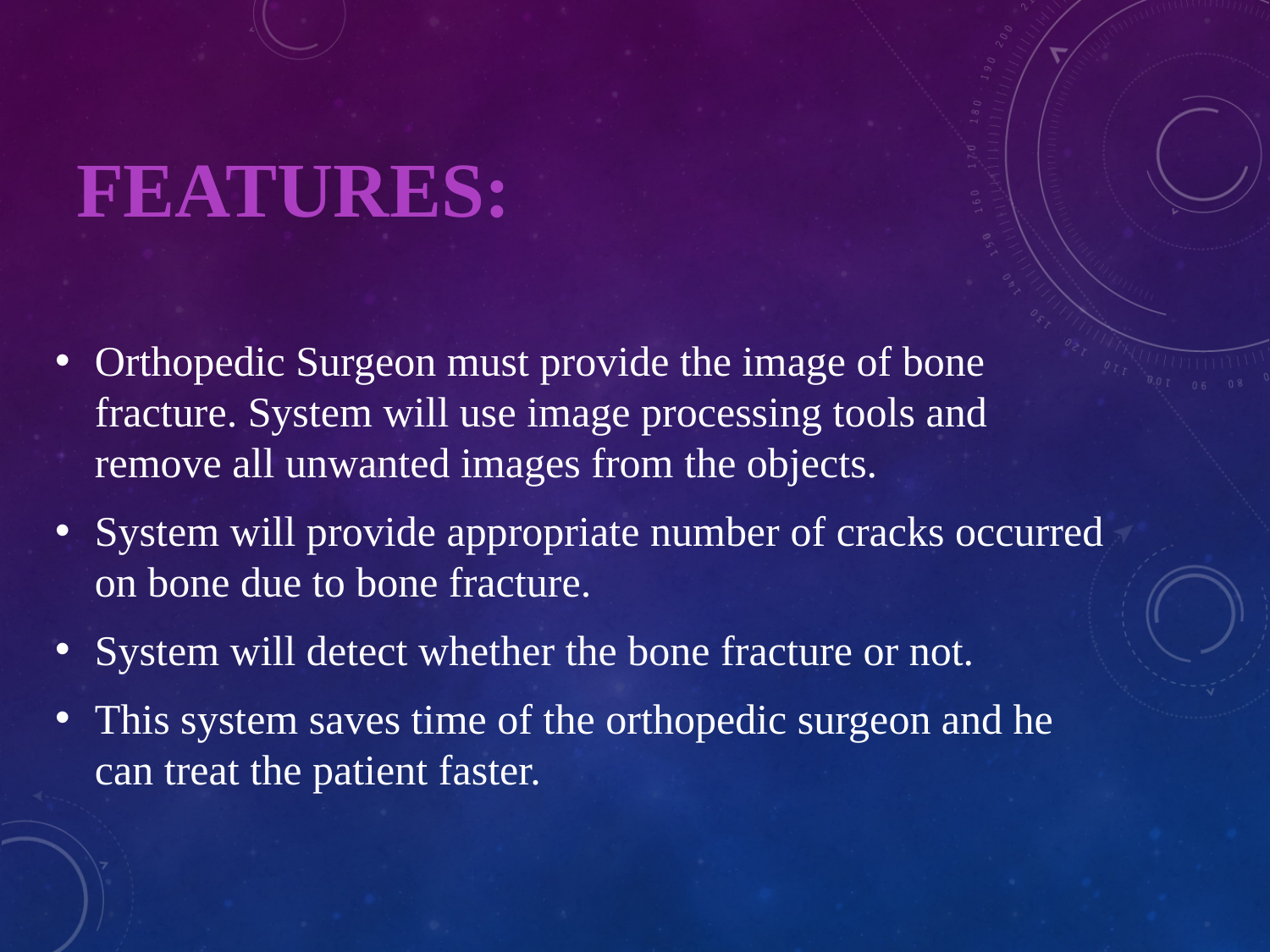

# FEATURES:
Orthopedic Surgeon must provide the image of bone fracture. System will use image processing tools and remove all unwanted images from the objects.
System will provide appropriate number of cracks occurred on bone due to bone fracture.
System will detect whether the bone fracture or not.
This system saves time of the orthopedic surgeon and he can treat the patient faster.